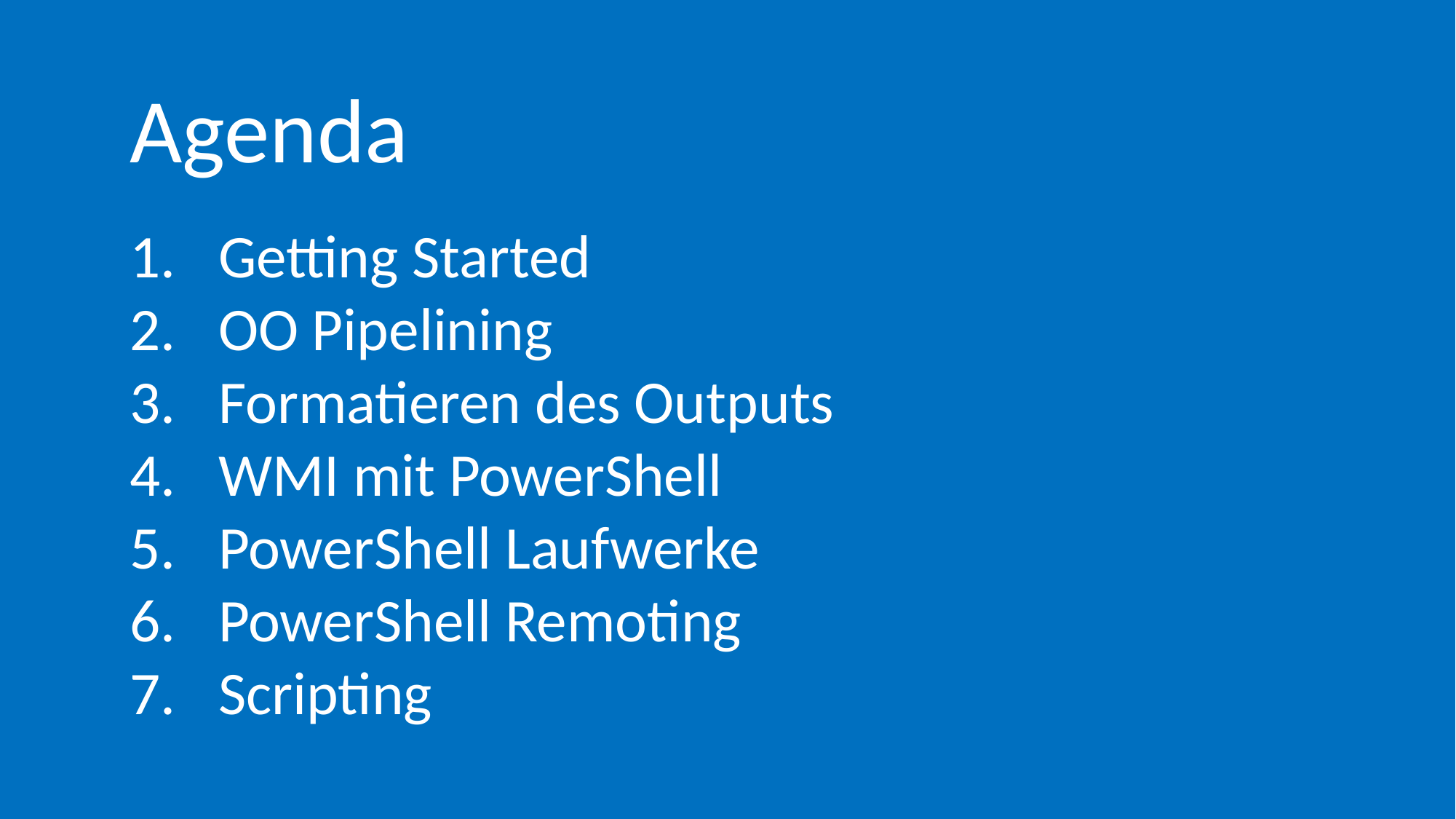

Agenda

Getting Started
OO Pipelining
Formatieren des Outputs
WMI mit PowerShell
PowerShell Laufwerke
PowerShell Remoting
Scripting